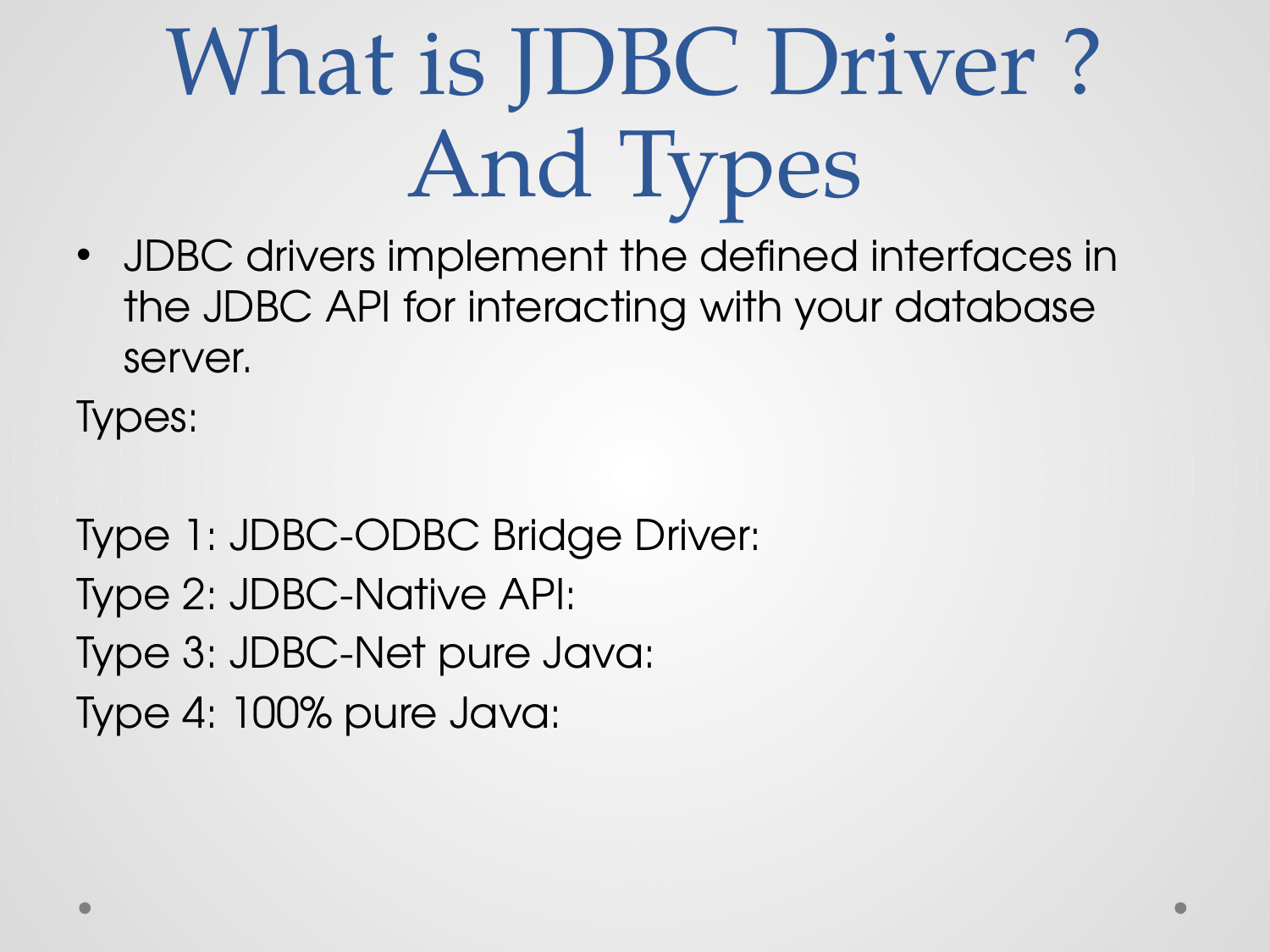

# What is JDBC Driver ? And Types
JDBC drivers implement the defined interfaces in the JDBC API for interacting with your database server.
Types:

Type 1: JDBC-ODBC Bridge Driver:
Type 2: JDBC-Native API:
Type 3: JDBC-Net pure Java:
Type 4: 100% pure Java: